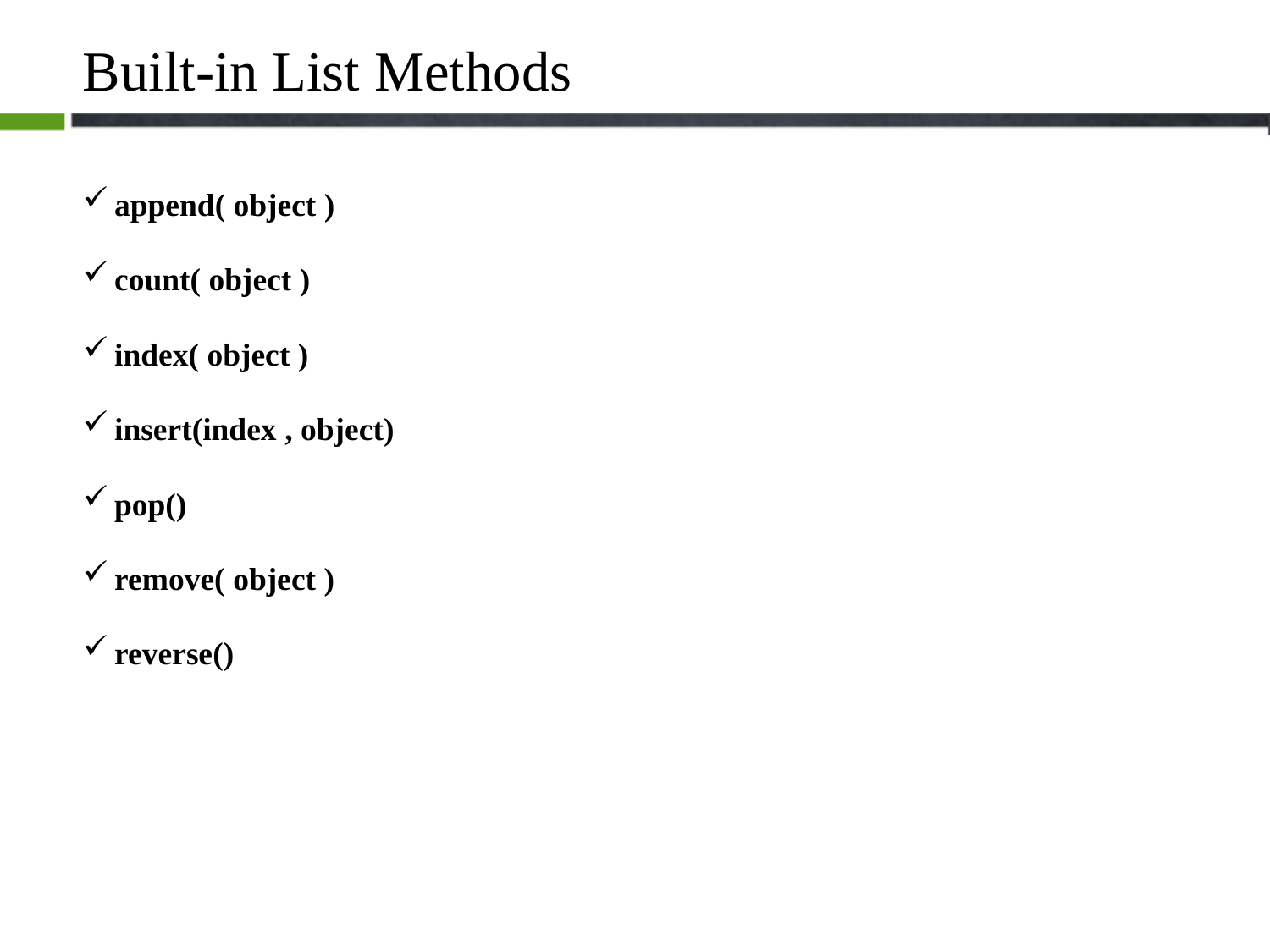

# Built-in List Methods
append( object )
count( object )
index( object )
insert(index , object)
pop()
remove( object )
reverse()